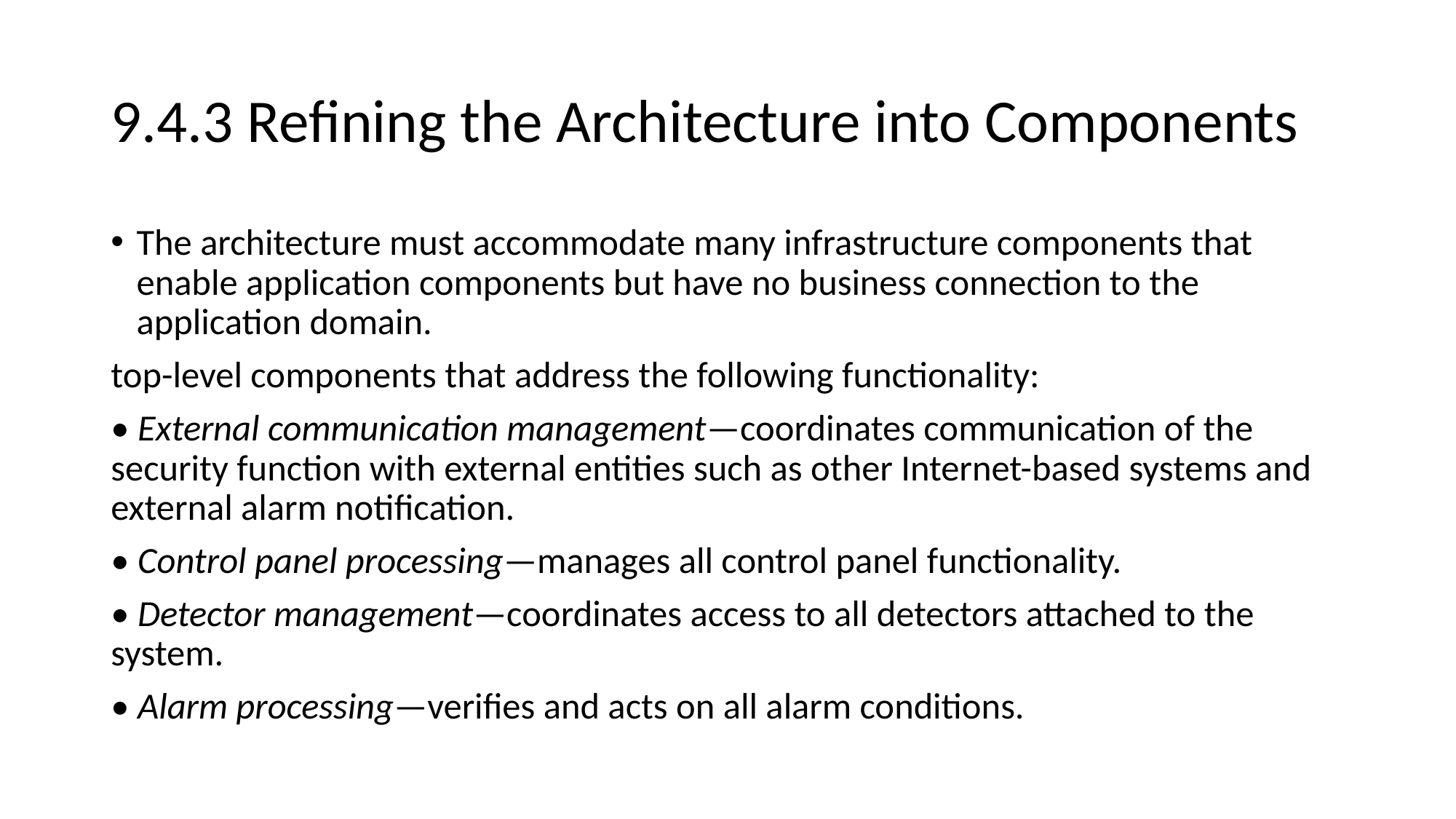

# 9.4.3 Refining the Architecture into Components
The architecture must accommodate many infrastructure components that enable application components but have no business connection to the application domain.
top-level components that address the following functionality:
• External communication management—coordinates communication of the security function with external entities such as other Internet-based systems and external alarm notification.
• Control panel processing—manages all control panel functionality.
• Detector management—coordinates access to all detectors attached to the system.
• Alarm processing—verifies and acts on all alarm conditions.